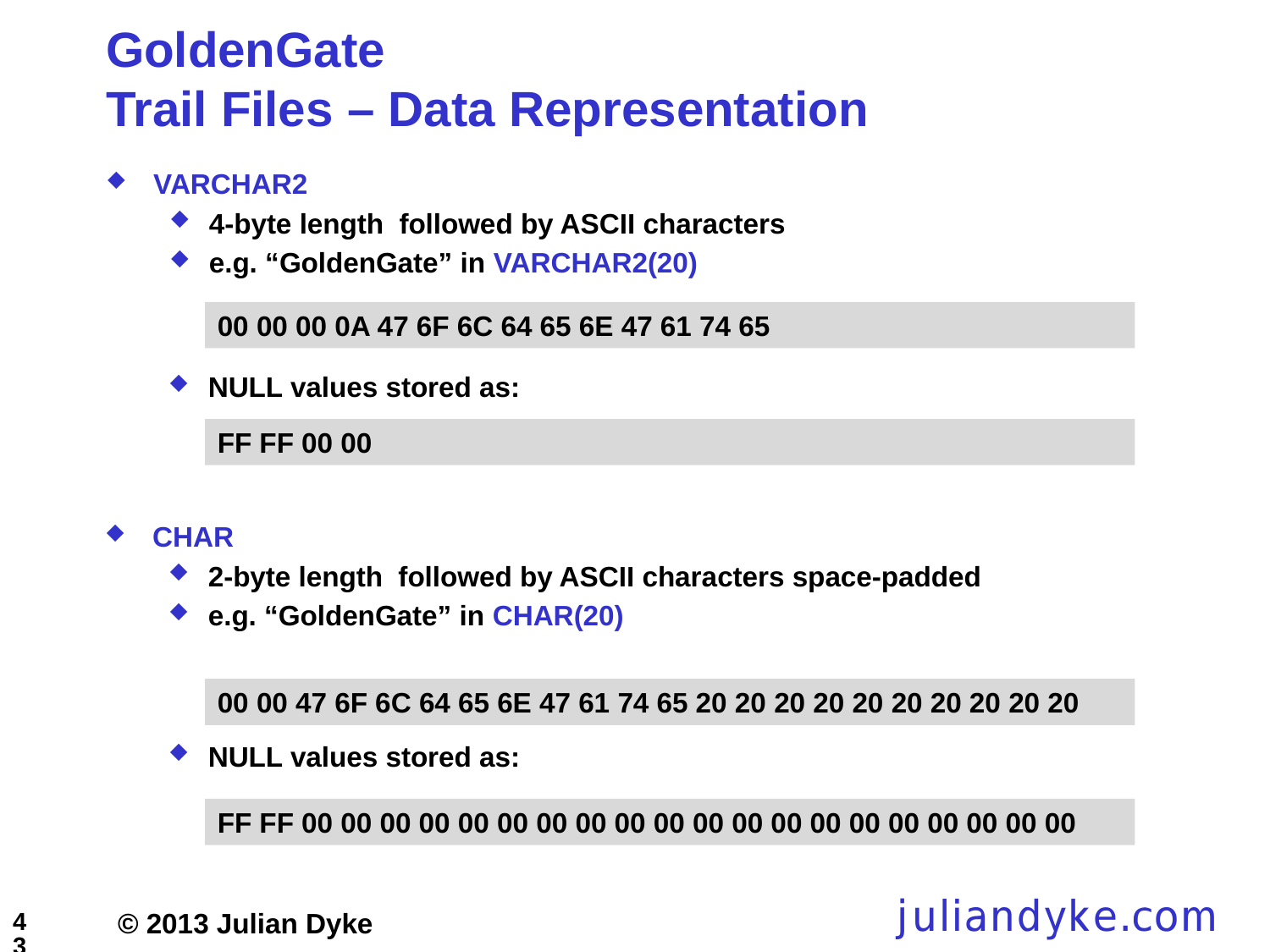

# GoldenGate Trail Files – Data Representation
VARCHAR2
4-byte length  followed by ASCII characters
e.g. “GoldenGate” in VARCHAR2(20)
00 00 00 0A 47 6F 6C 64 65 6E 47 61 74 65
NULL values stored as:
FF FF 00 00
CHAR
2-byte length  followed by ASCII characters space-padded
e.g. “GoldenGate” in CHAR(20)
00 00 47 6F 6C 64 65 6E 47 61 74 65 20 20 20 20 20 20 20 20 20 20
NULL values stored as:
FF FF 00 00 00 00 00 00 00 00 00 00 00 00 00 00 00 00 00 00 00 00
43